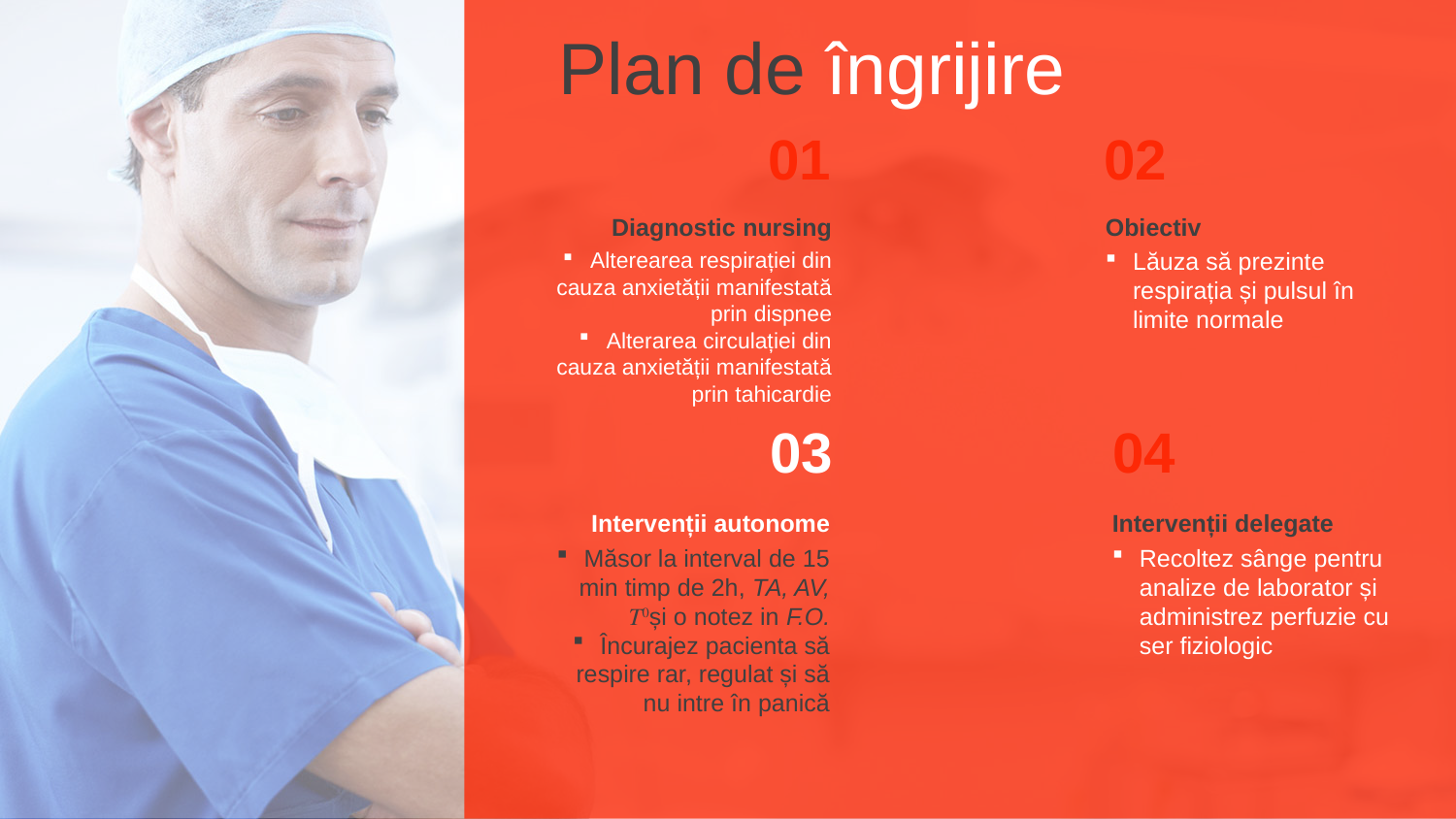

Plan de îngrijire
01
02
Diagnostic nursing
Alterearea respirației din cauza anxietății manifestată prin dispnee
Alterarea circulației din cauza anxietății manifestată prin tahicardie
Obiectiv
Lăuza să prezinte respirația și pulsul în limite normale
03
04
Intervenții autonome
Măsor la interval de 15 min timp de 2h, TA, AV, T0și o notez in F.O.
Încurajez pacienta să respire rar, regulat și să nu intre în panică
Intervenții delegate
Recoltez sânge pentru analize de laborator și administrez perfuzie cu ser fiziologic